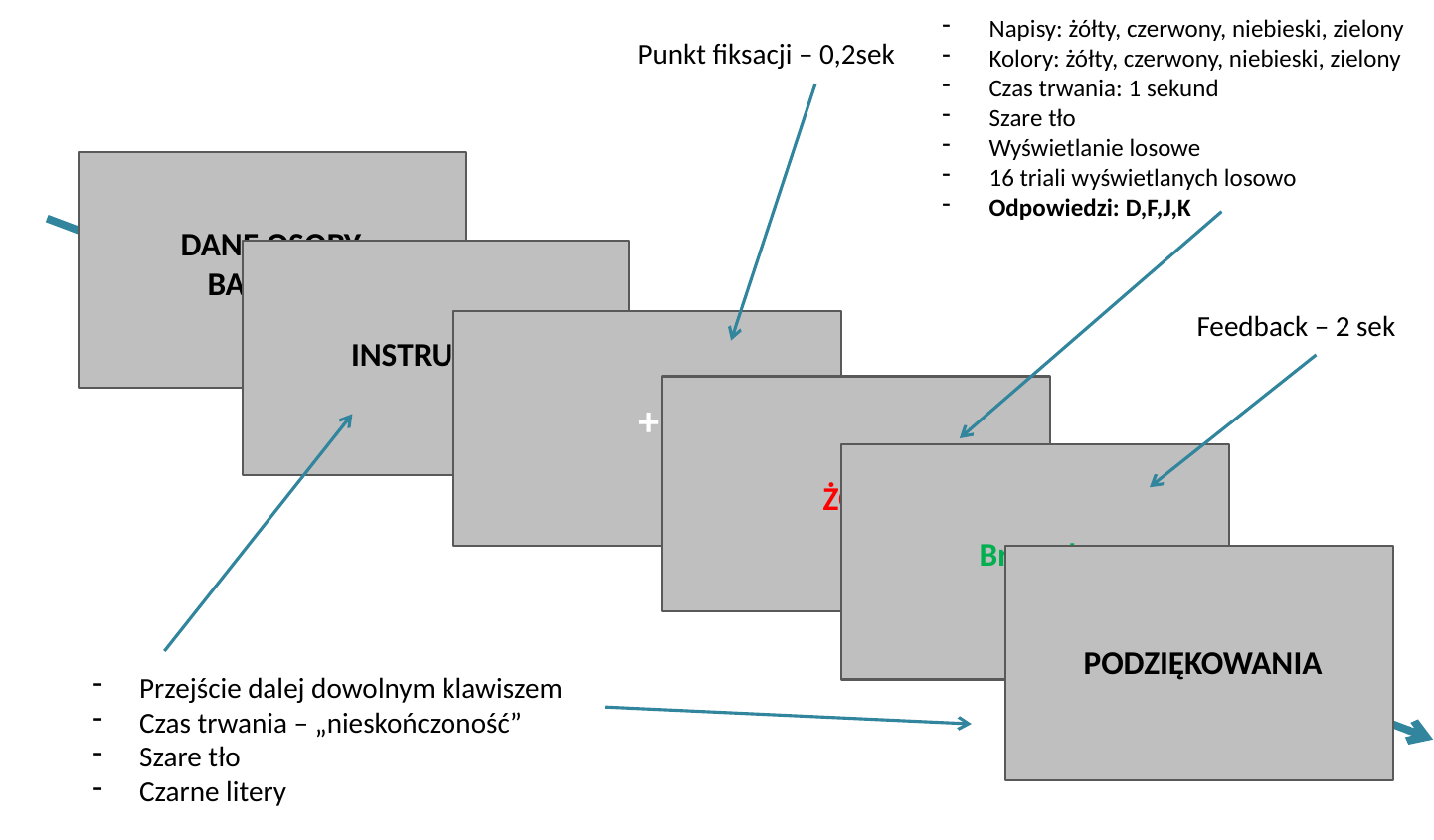

Napisy: żółty, czerwony, niebieski, zielony
Kolory: żółty, czerwony, niebieski, zielony
Czas trwania: 1 sekund
Szare tło
Wyświetlanie losowe
16 triali wyświetlanych losowo
Odpowiedzi: D,F,J,K
Punkt fiksacji – 0,2sek

DANE OSOBY
BADANEJ

Feedback – 2 sek

INSTRUKCJE

+

ŻÓŁTY
Brawo!

PODZIĘKOWANIA
Przejście dalej dowolnym klawiszem
Czas trwania – „nieskończoność”
Szare tło
Czarne litery